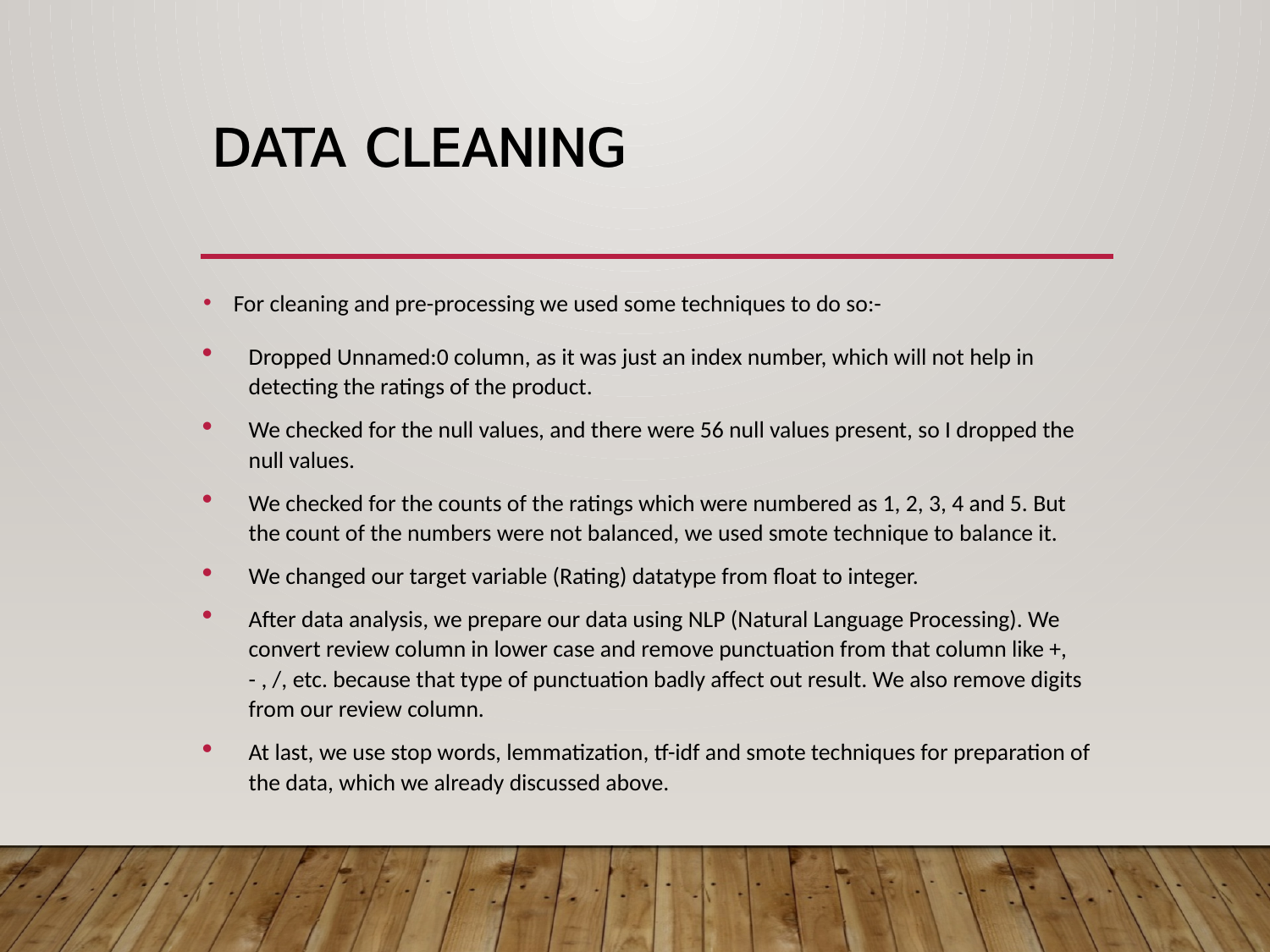

# Data cleaning
For cleaning and pre-processing we used some techniques to do so:-
Dropped Unnamed:0 column, as it was just an index number, which will not help in detecting the ratings of the product.
We checked for the null values, and there were 56 null values present, so I dropped the null values.
We checked for the counts of the ratings which were numbered as 1, 2, 3, 4 and 5. But the count of the numbers were not balanced, we used smote technique to balance it.
We changed our target variable (Rating) datatype from float to integer.
After data analysis, we prepare our data using NLP (Natural Language Processing). We convert review column in lower case and remove punctuation from that column like +, - , /, etc. because that type of punctuation badly affect out result. We also remove digits from our review column.
At last, we use stop words, lemmatization, tf-idf and smote techniques for preparation of the data, which we already discussed above.